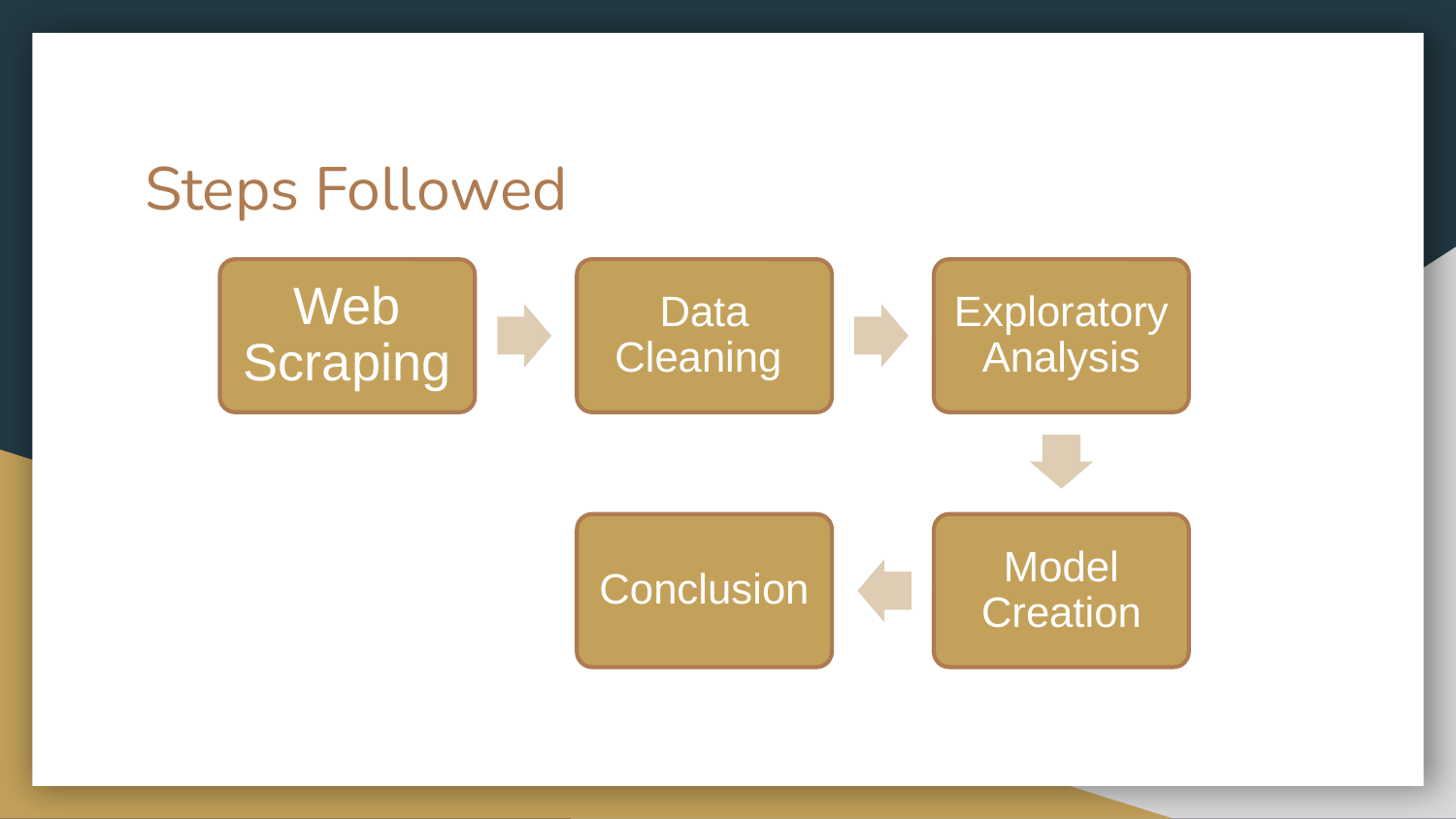

# Steps Followed

Web Scraping
Data Cleaning
Exploratory Analysis

Conclusion
Model Creation